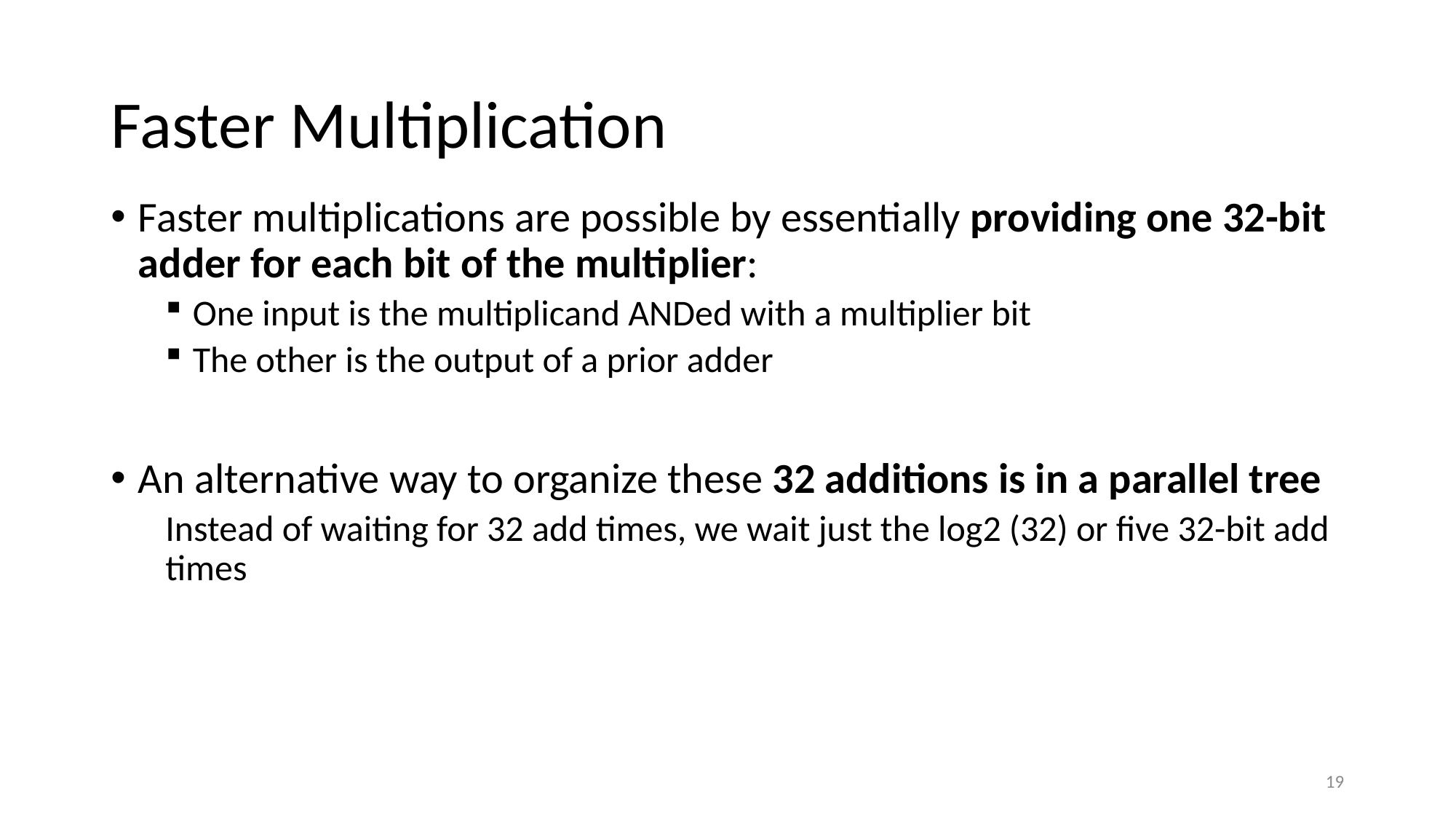

# Faster Multiplication
Faster multiplications are possible by essentially providing one 32-bit adder for each bit of the multiplier:
One input is the multiplicand ANDed with a multiplier bit
The other is the output of a prior adder

An alternative way to organize these 32 additions is in a parallel tree
Instead of waiting for 32 add times, we wait just the log2 (32) or five 32-bit add times

19